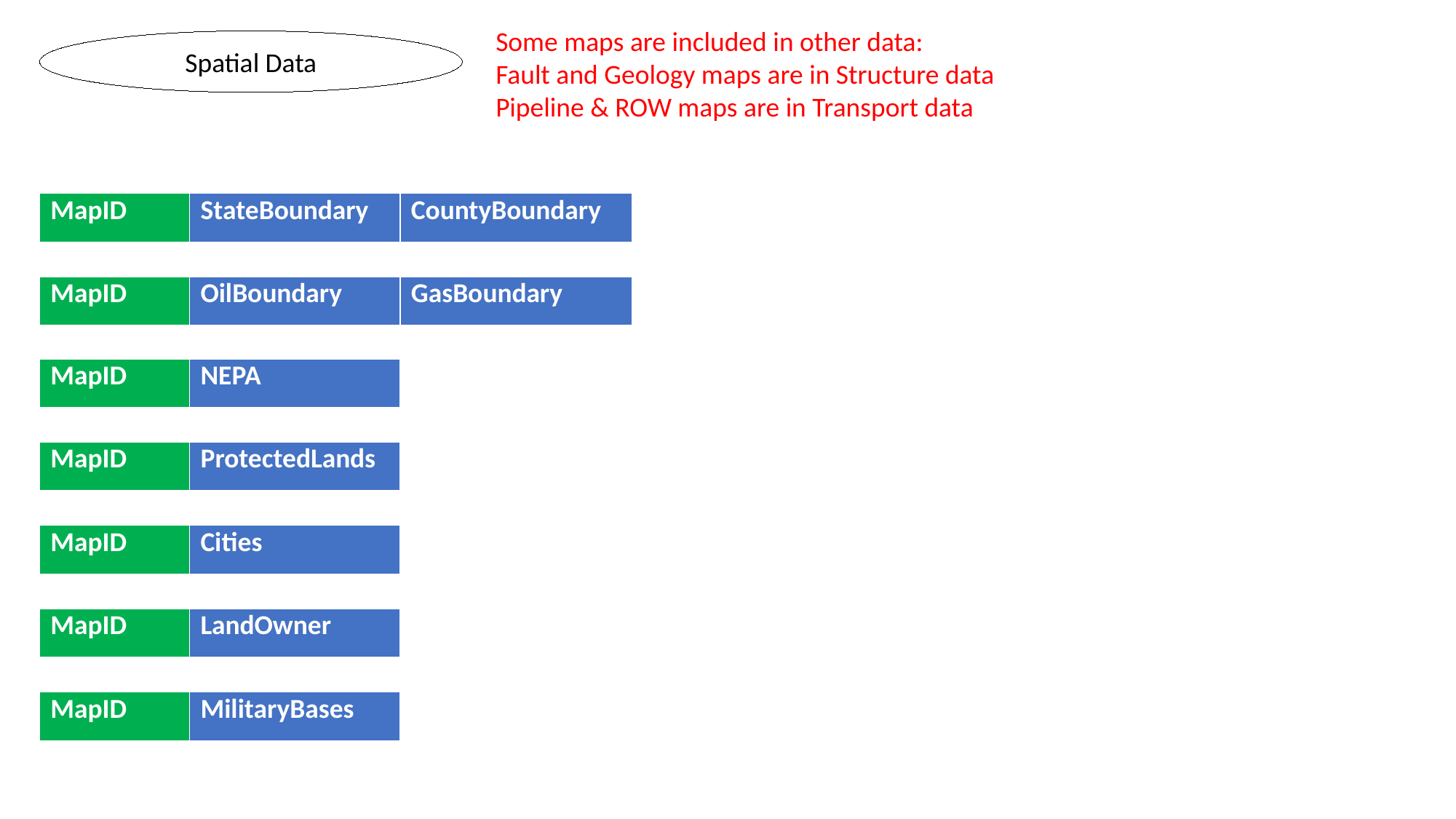

Some maps are included in other data:
Fault and Geology maps are in Structure data
Pipeline & ROW maps are in Transport data
Spatial Data
| MapID | StateBoundary | CountyBoundary |
| --- | --- | --- |
| MapID | OilBoundary | GasBoundary |
| --- | --- | --- |
| MapID | NEPA |
| --- | --- |
| MapID | ProtectedLands |
| --- | --- |
| MapID | Cities |
| --- | --- |
| MapID | LandOwner |
| --- | --- |
| MapID | MilitaryBases |
| --- | --- |